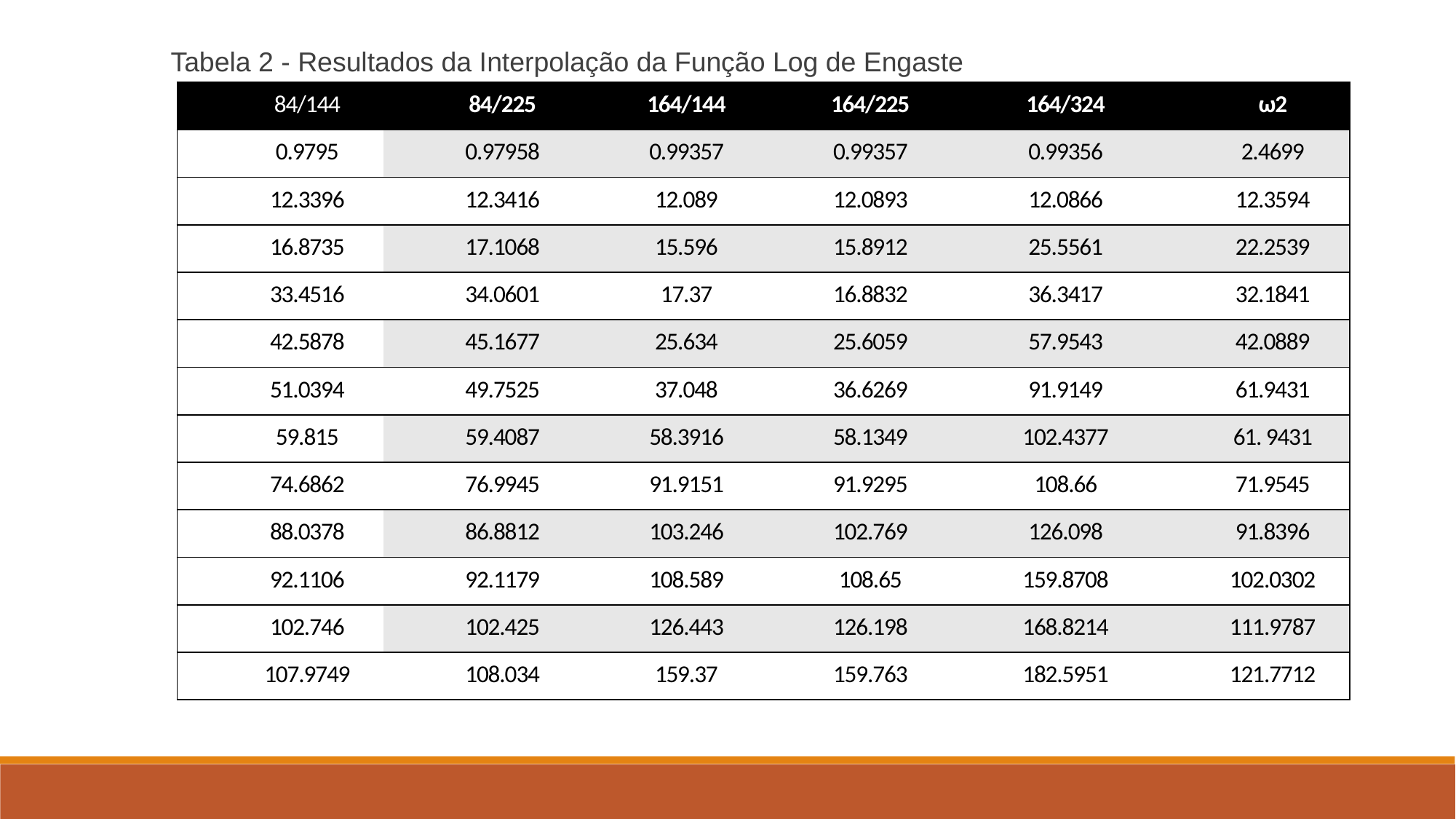

Tabela 2 - Resultados da Interpolação da Função Log de Engaste
| 84/144 | 84/225 | 164/144 | 164/225 | 164/324 | ω2 |
| --- | --- | --- | --- | --- | --- |
| 0.9795 | 0.97958 | 0.99357 | 0.99357 | 0.99356 | 2.4699 |
| 12.3396 | 12.3416 | 12.089 | 12.0893 | 12.0866 | 12.3594 |
| 16.8735 | 17.1068 | 15.596 | 15.8912 | 25.5561 | 22.2539 |
| 33.4516 | 34.0601 | 17.37 | 16.8832 | 36.3417 | 32.1841 |
| 42.5878 | 45.1677 | 25.634 | 25.6059 | 57.9543 | 42.0889 |
| 51.0394 | 49.7525 | 37.048 | 36.6269 | 91.9149 | 61.9431 |
| 59.815 | 59.4087 | 58.3916 | 58.1349 | 102.4377 | 61. 9431 |
| 74.6862 | 76.9945 | 91.9151 | 91.9295 | 108.66 | 71.9545 |
| 88.0378 | 86.8812 | 103.246 | 102.769 | 126.098 | 91.8396 |
| 92.1106 | 92.1179 | 108.589 | 108.65 | 159.8708 | 102.0302 |
| 102.746 | 102.425 | 126.443 | 126.198 | 168.8214 | 111.9787 |
| 107.9749 | 108.034 | 159.37 | 159.763 | 182.5951 | 121.7712 |